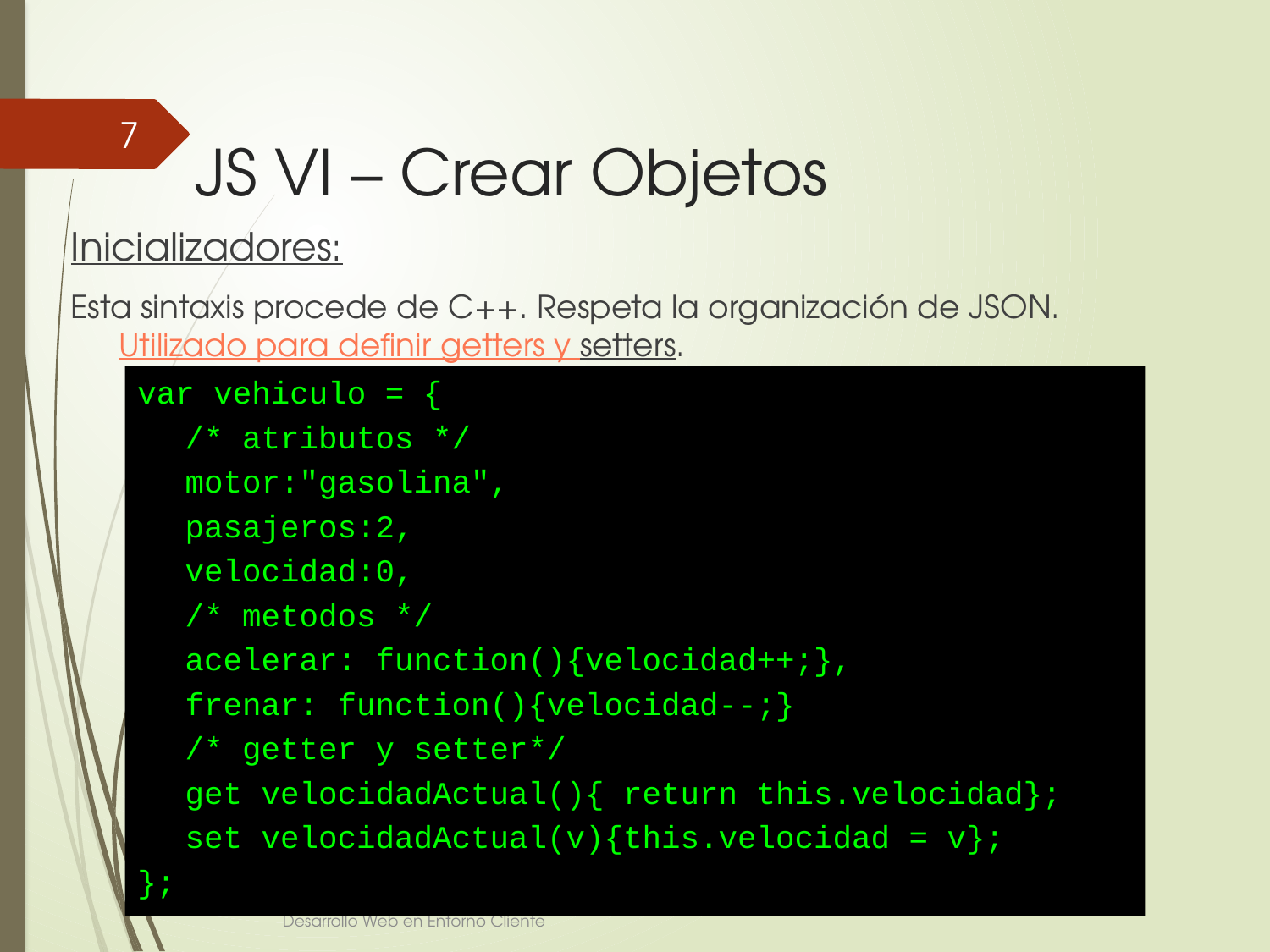

7
# JS VI – Crear Objetos
Inicializadores:
Esta sintaxis procede de C++. Respeta la organización de JSON. Utilizado para definir getters y setters.

var vehiculo = {
	/* atributos */
	motor:"gasolina",
 	pasajeros:2,
 	velocidad:0,
	/* metodos */
 	acelerar: function(){velocidad++;},
 	frenar: function(){velocidad--;}
	/* getter y setter*/
	get velocidadActual(){ return this.velocidad};
	set velocidadActual(v){this.velocidad = v};
};
Desarrollo Web en Entorno Cliente